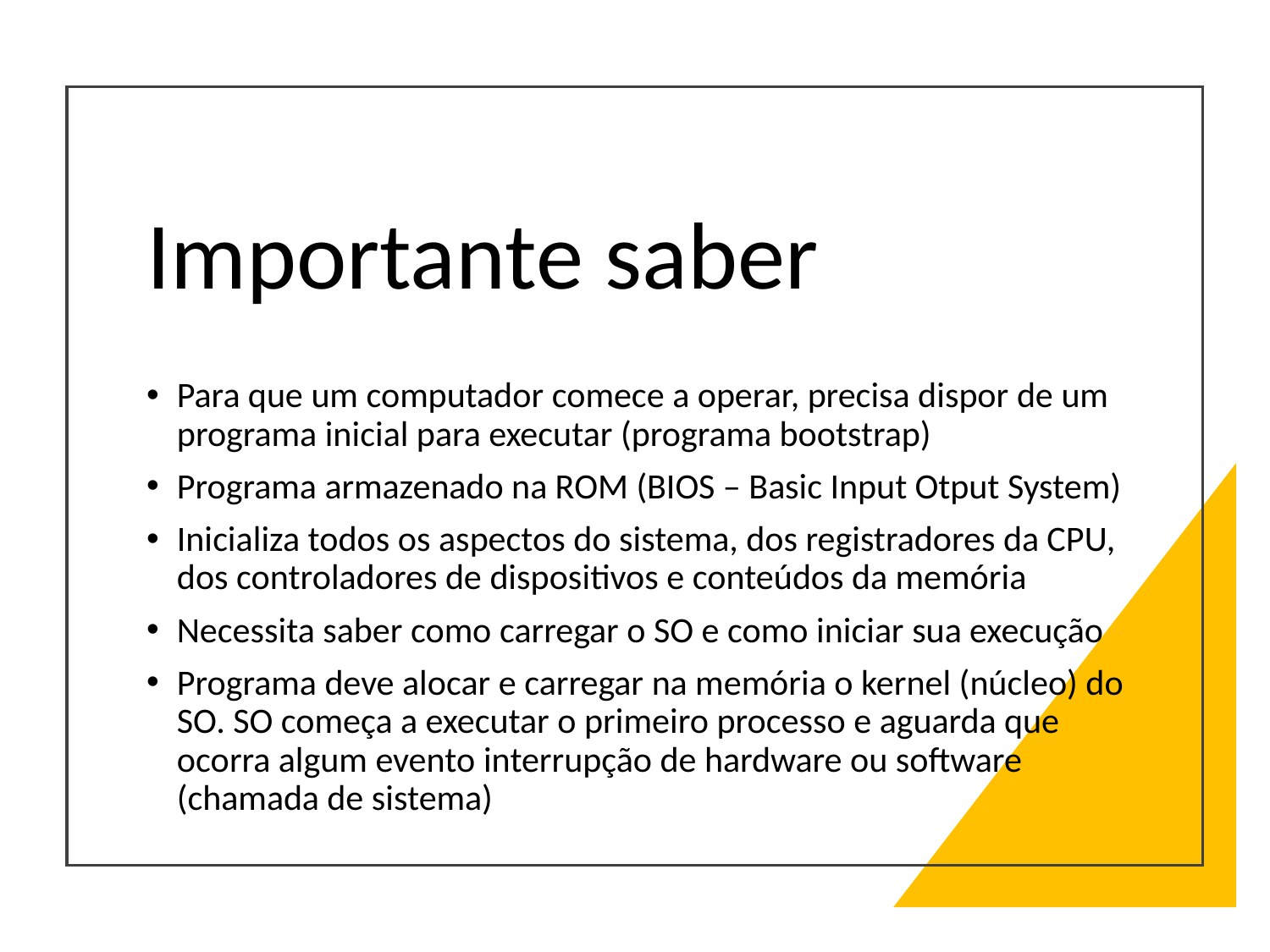

# Importante saber
Para que um computador comece a operar, precisa dispor de um programa inicial para executar (programa bootstrap)
Programa armazenado na ROM (BIOS – Basic Input Otput System)
Inicializa todos os aspectos do sistema, dos registradores da CPU, dos controladores de dispositivos e conteúdos da memória
Necessita saber como carregar o SO e como iniciar sua execução
Programa deve alocar e carregar na memória o kernel (núcleo) do SO. SO começa a executar o primeiro processo e aguarda que ocorra algum evento interrupção de hardware ou software (chamada de sistema)